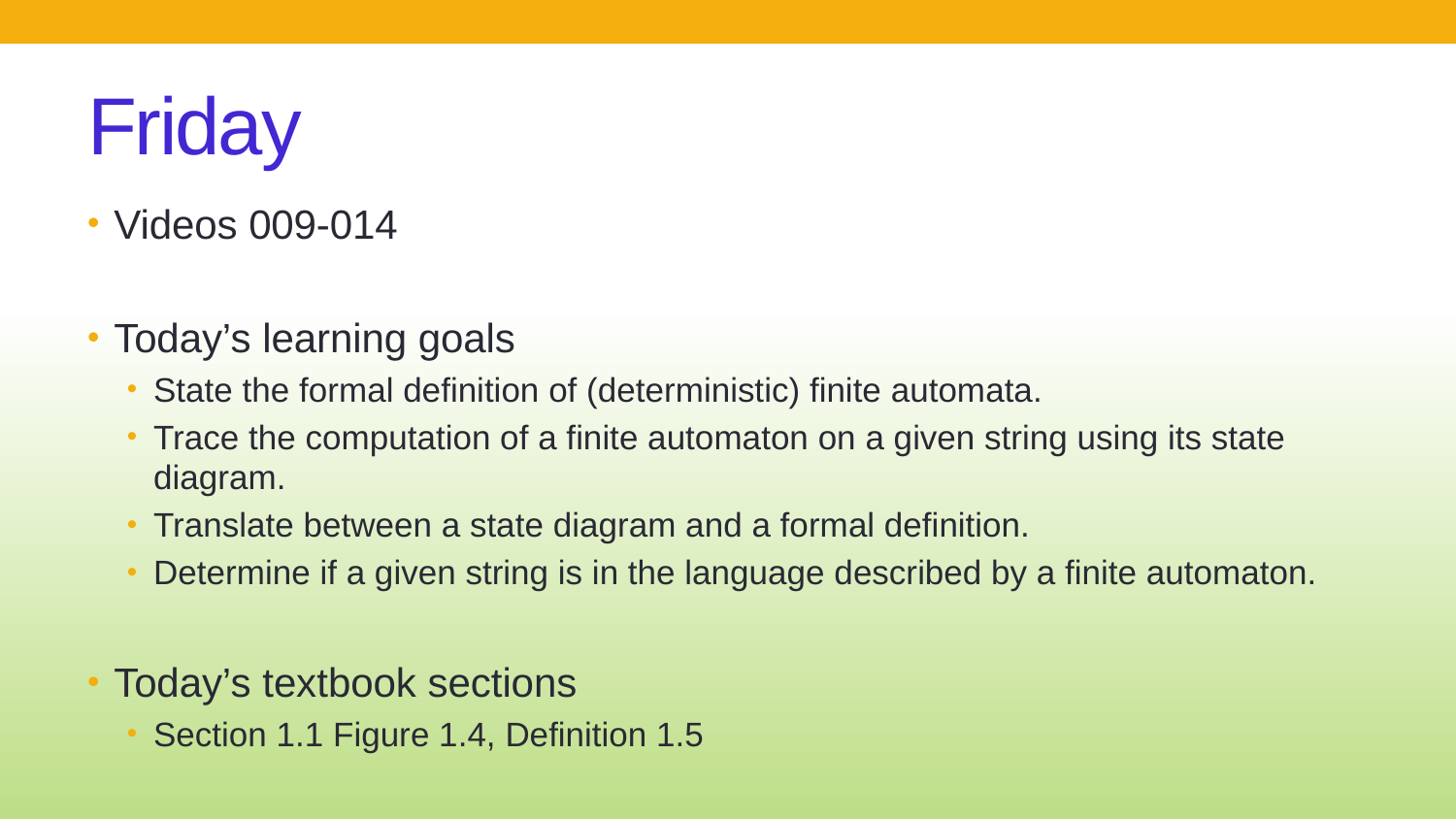

# Friday
Videos 009-014

Today’s learning goals
State the formal definition of (deterministic) finite automata.
Trace the computation of a finite automaton on a given string using its state diagram.
Translate between a state diagram and a formal definition.
Determine if a given string is in the language described by a finite automaton.

Today’s textbook sections
Section 1.1 Figure 1.4, Definition 1.5